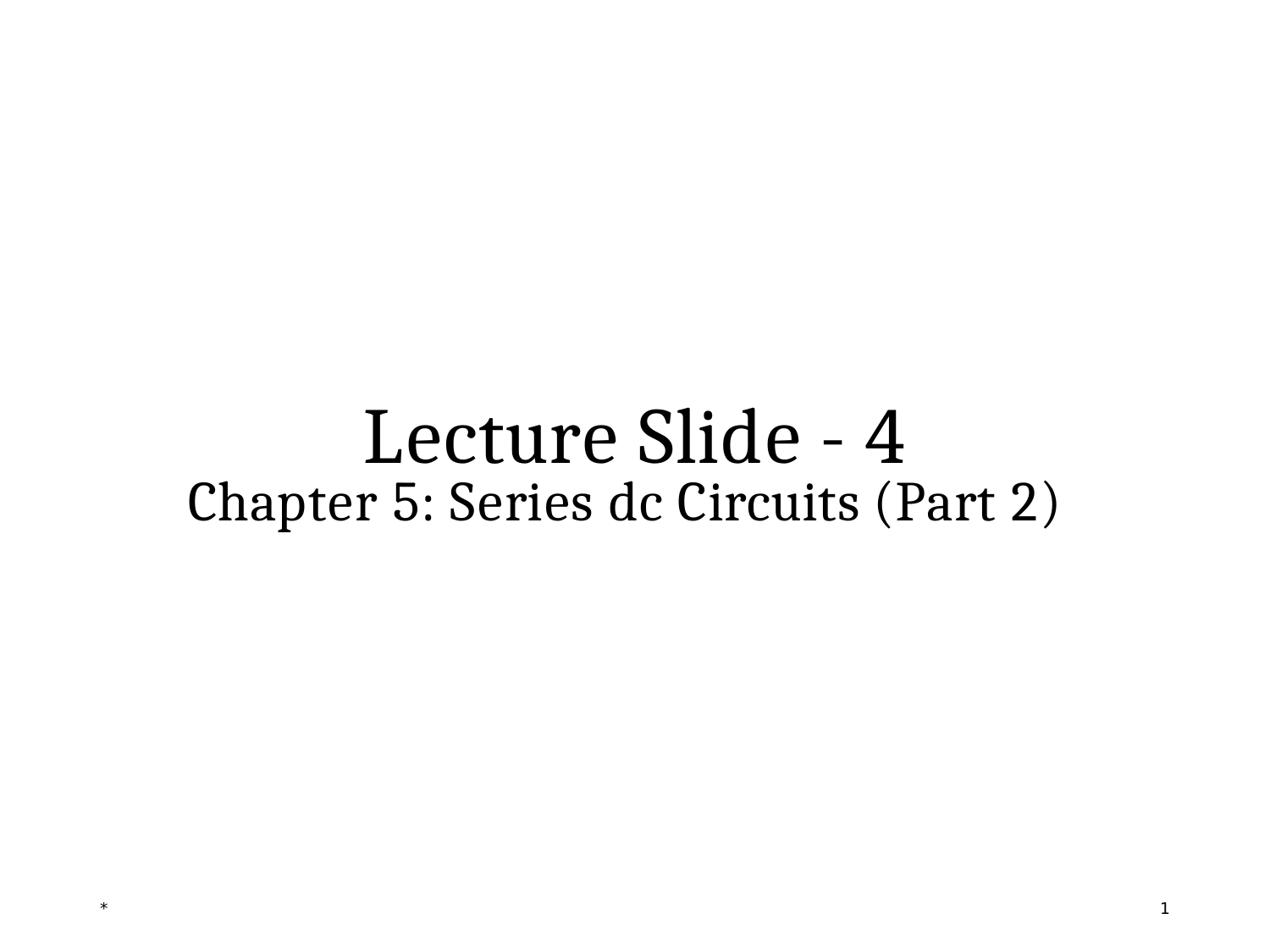

# Lecture Slide - 4
Chapter 5: Series dc Circuits (Part 2)
*

1